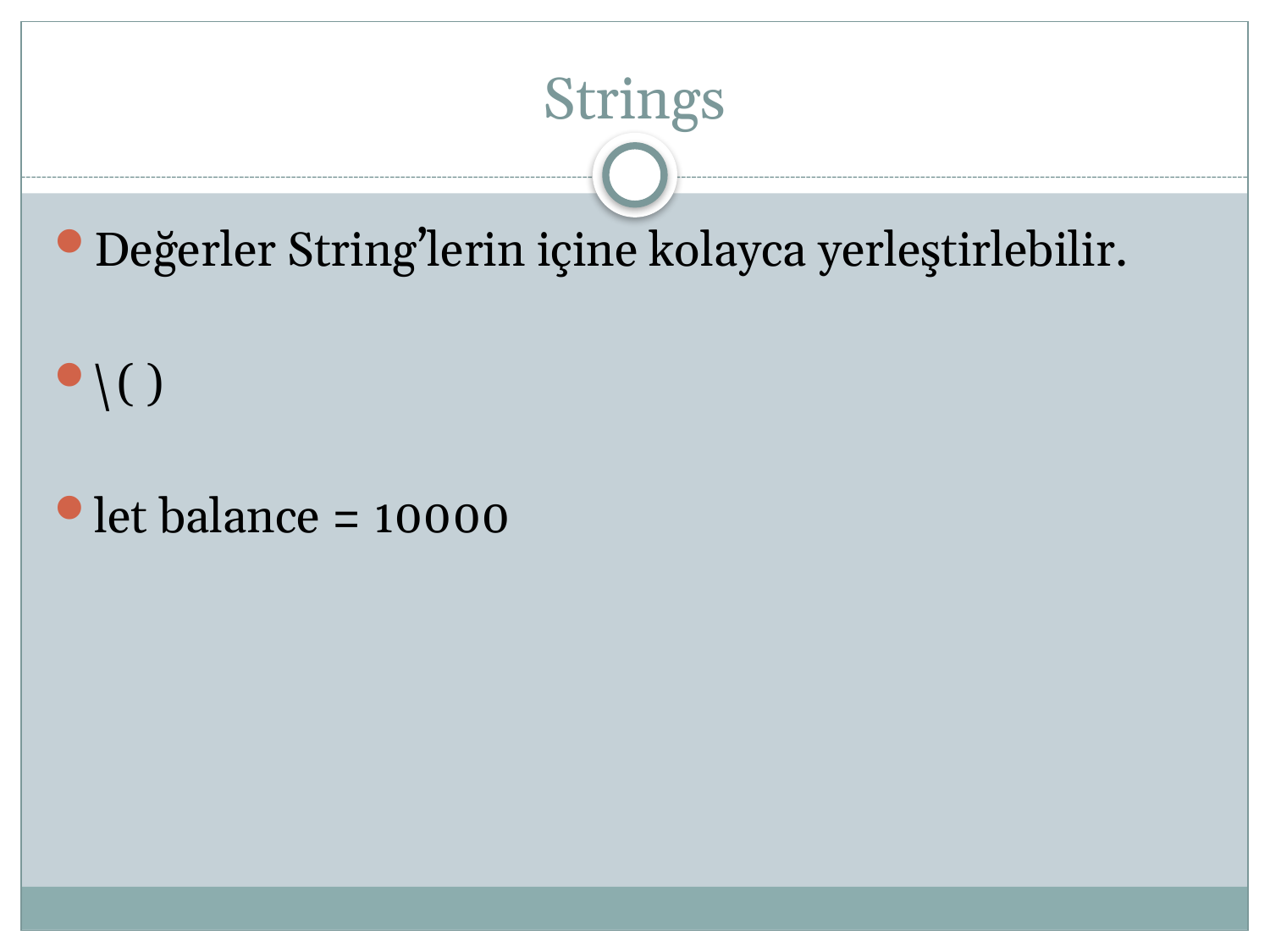

# Strings
Değerler String’lerin içine kolayca yerleştirlebilir.

\( )

let balance = 10000